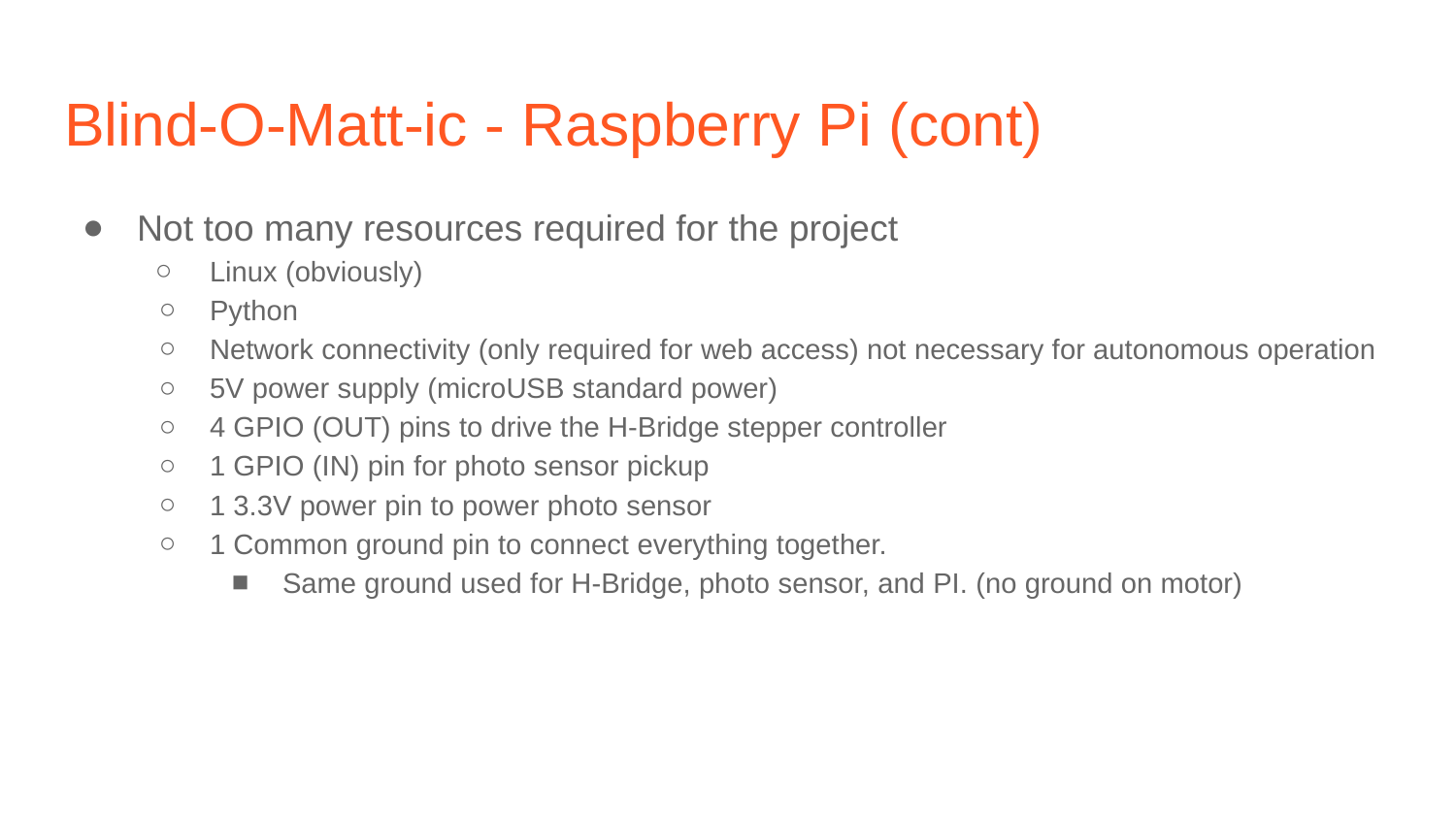

# Blind-O-Matt-ic - Raspberry Pi (cont)

Not too many resources required for the project
Linux (obviously)
Python
Network connectivity (only required for web access) not necessary for autonomous operation
5V power supply (microUSB standard power)
4 GPIO (OUT) pins to drive the H-Bridge stepper controller
1 GPIO (IN) pin for photo sensor pickup
1 3.3V power pin to power photo sensor
1 Common ground pin to connect everything together.
Same ground used for H-Bridge, photo sensor, and PI. (no ground on motor)